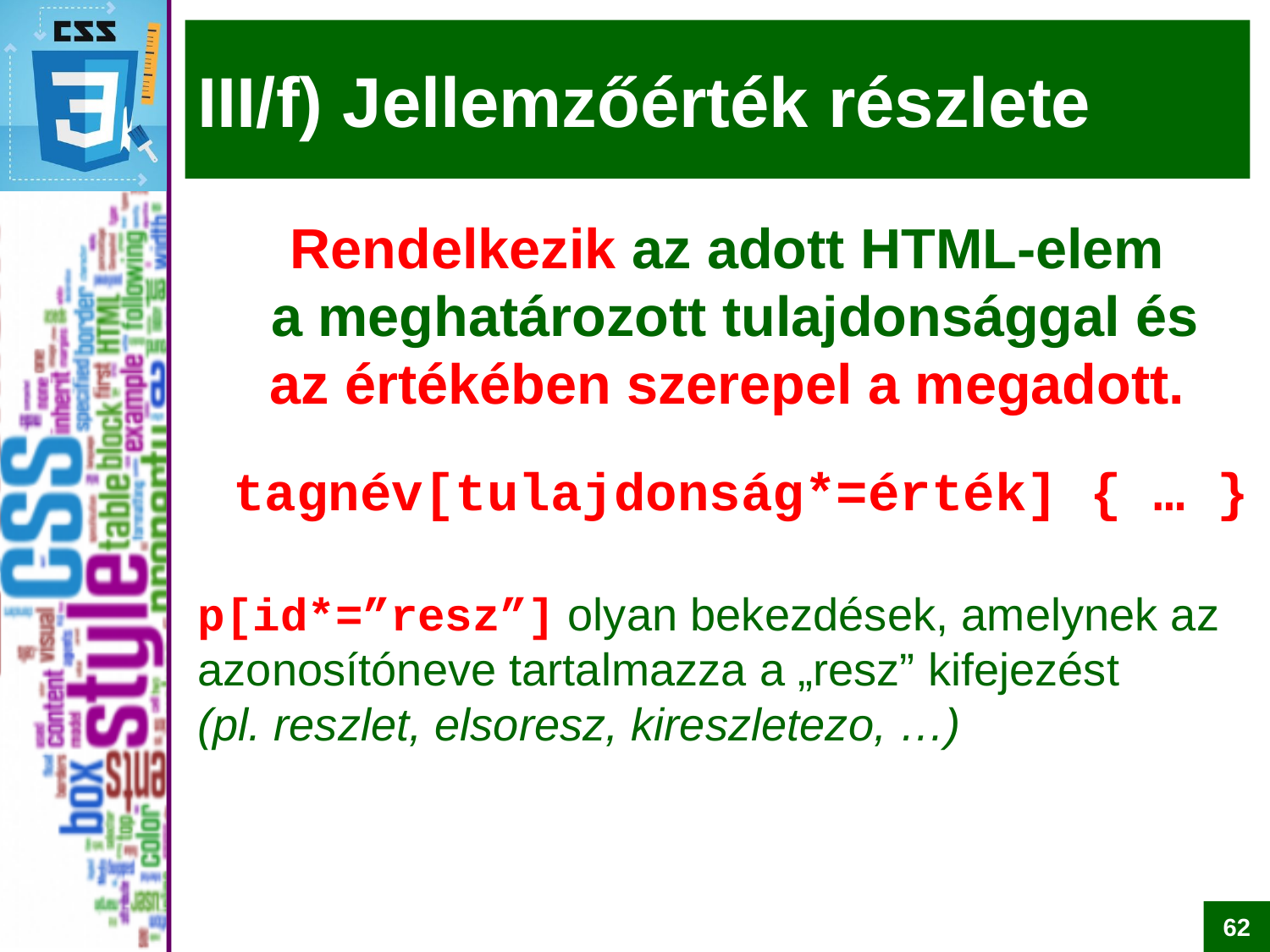

# III/f) Jellemzőérték részlete
Rendelkezik az adott HTML-elem
 a meghatározott tulajdonsággal és
az értékében szerepel a megadott.
  tagnév[tulajdonság*=érték] { … }
p[id*=”resz”] olyan bekezdések, amelynek az azonosítóneve tartalmazza a „resz” kifejezést
(pl. reszlet, elsoresz, kireszletezo, …)
62